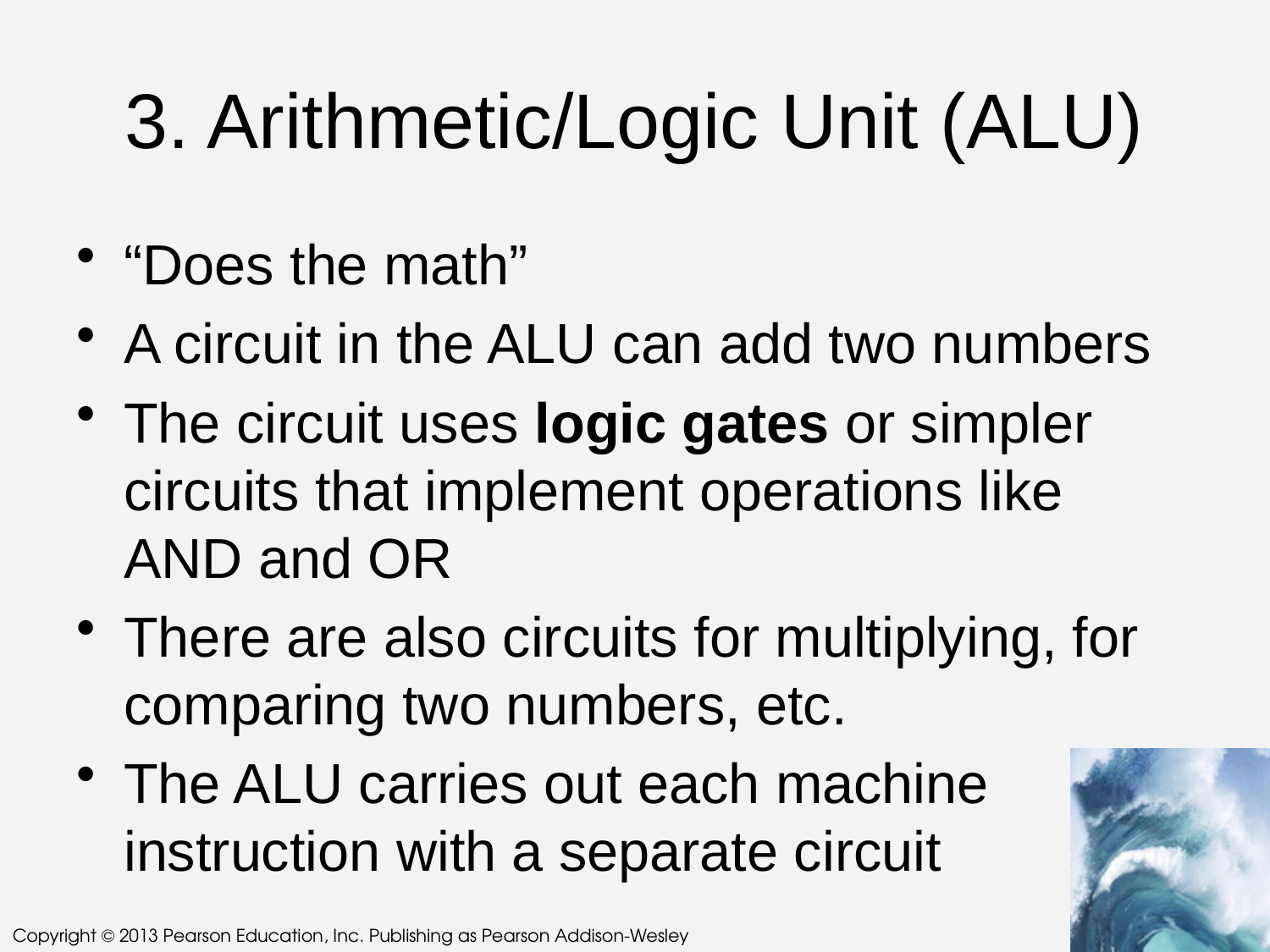

# 3. Arithmetic/Logic Unit (ALU)
“Does the math”
A circuit in the ALU can add two numbers
The circuit uses logic gates or simpler circuits that implement operations like AND and OR
There are also circuits for multiplying, for comparing two numbers, etc.
The ALU carries out each machine instruction with a separate circuit